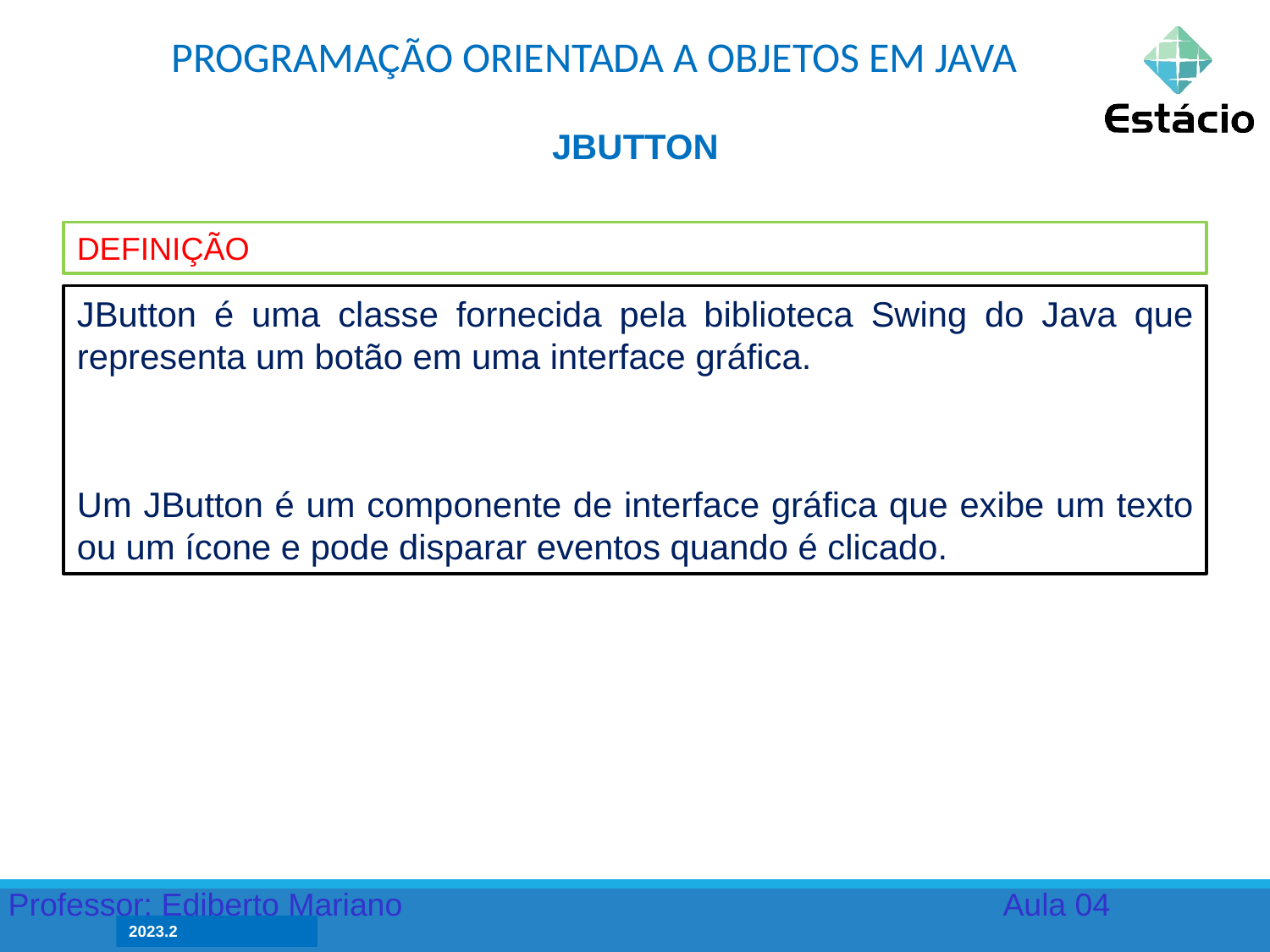

PROGRAMAÇÃO ORIENTADA A OBJETOS EM JAVA
JBUTTON
DEFINIÇÃO
JButton é uma classe fornecida pela biblioteca Swing do Java que representa um botão em uma interface gráfica.

Um JButton é um componente de interface gráfica que exibe um texto ou um ícone e pode disparar eventos quando é clicado.